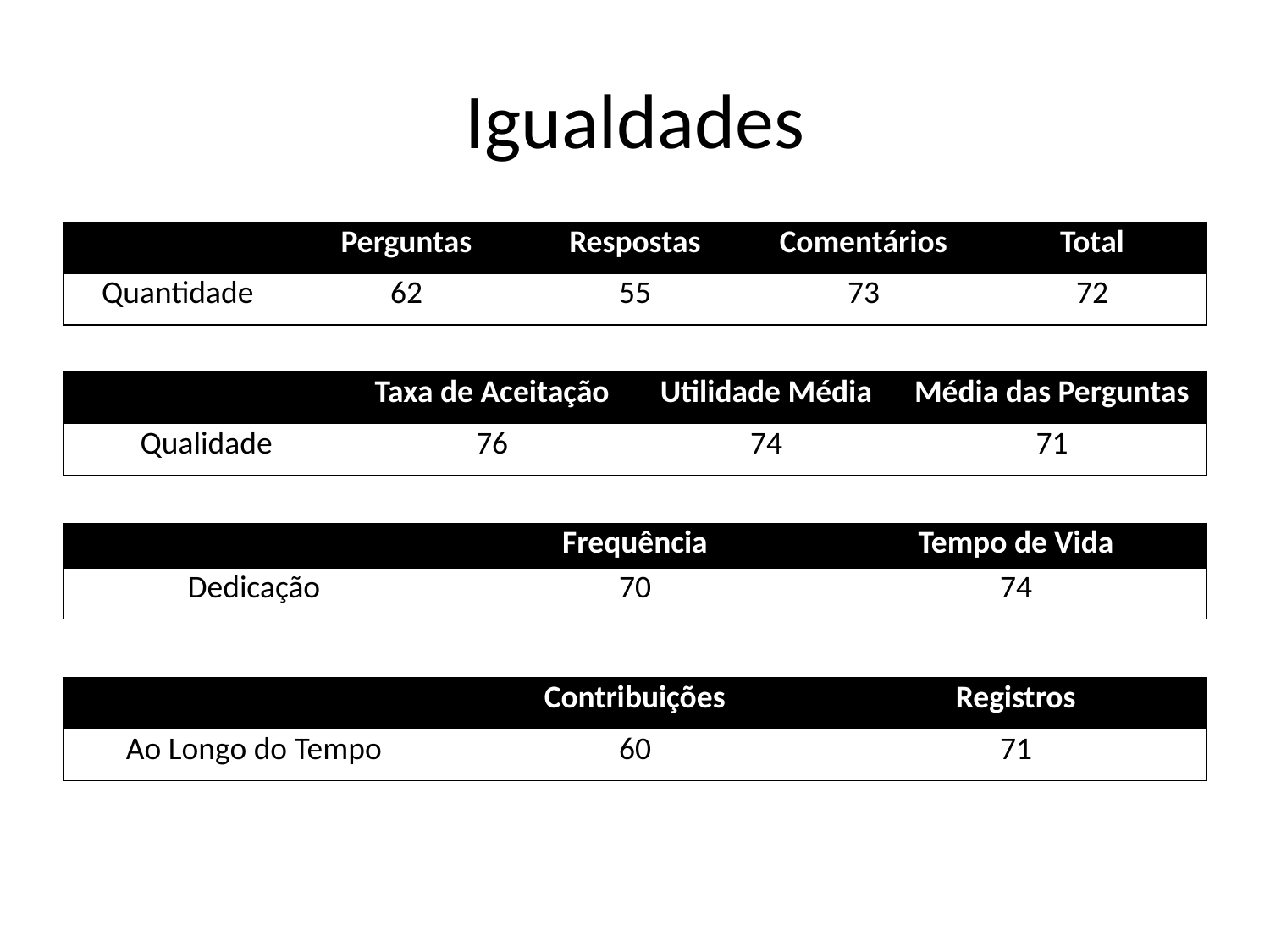

# Igualdades
|  | Perguntas | Respostas | Comentários | Total |
| --- | --- | --- | --- | --- |
| Quantidade | 62 | 55 | 73 | 72 |
|  | Taxa de Aceitação | Utilidade Média | Média das Perguntas |
| --- | --- | --- | --- |
| Qualidade | 76 | 74 | 71 |
|  | Frequência | Tempo de Vida |
| --- | --- | --- |
| Dedicação | 70 | 74 |
|  | Contribuições | Registros |
| --- | --- | --- |
| Ao Longo do Tempo | 60 | 71 |